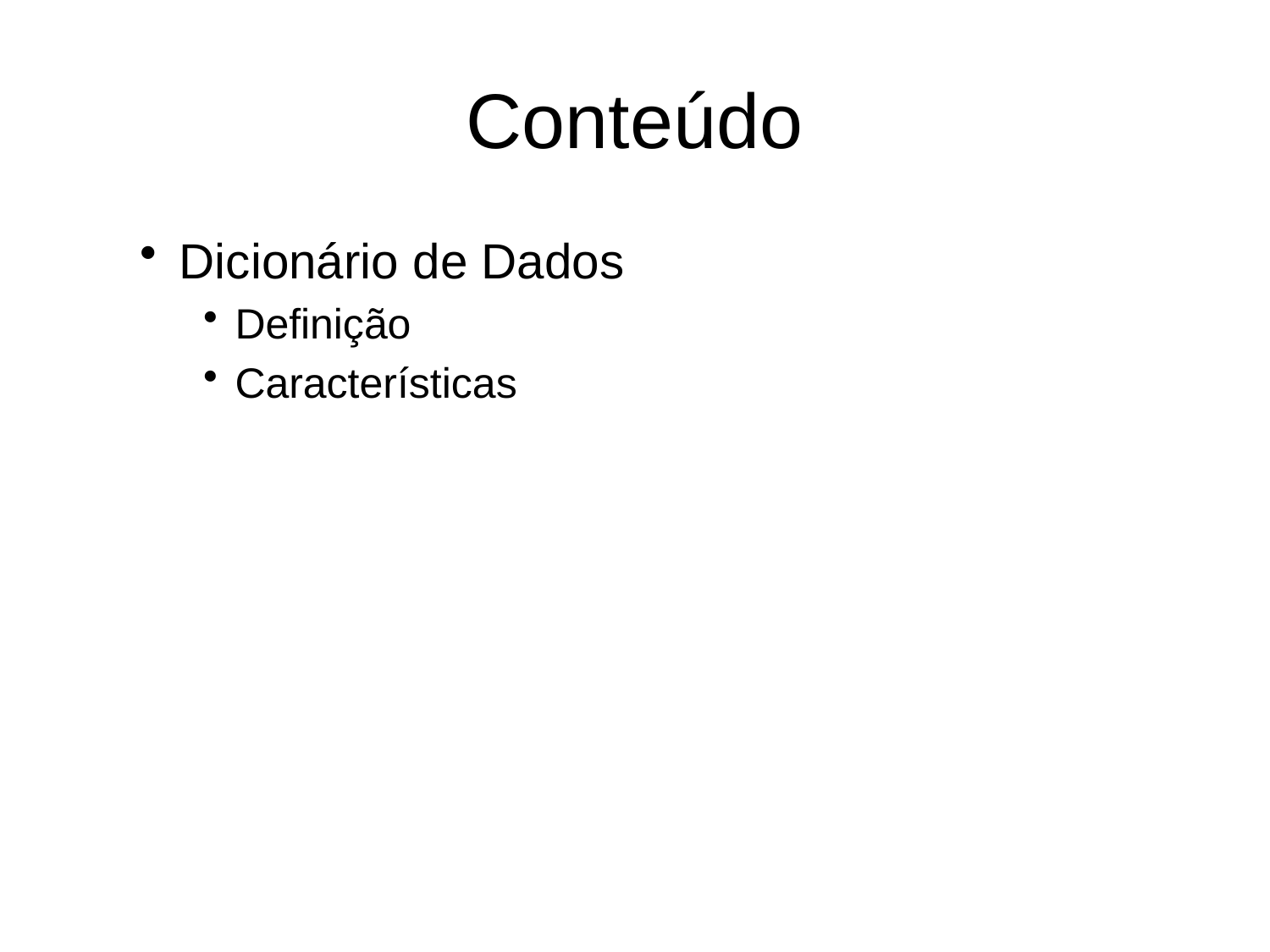

# Conteúdo
Dicionário de Dados
Definição
Características